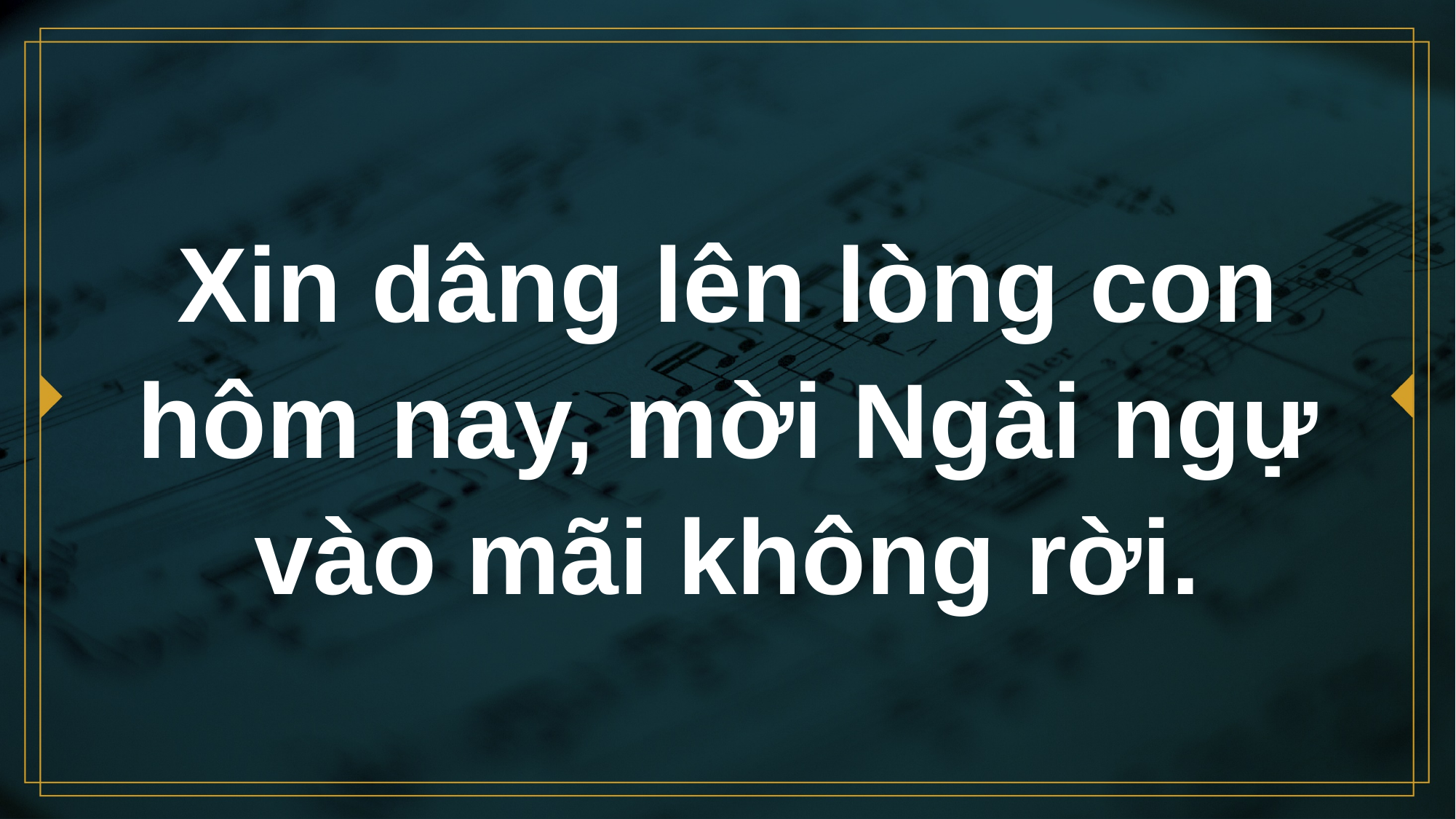

# Xin dâng lên lòng con hôm nay, mời Ngài ngự vào mãi không rời.